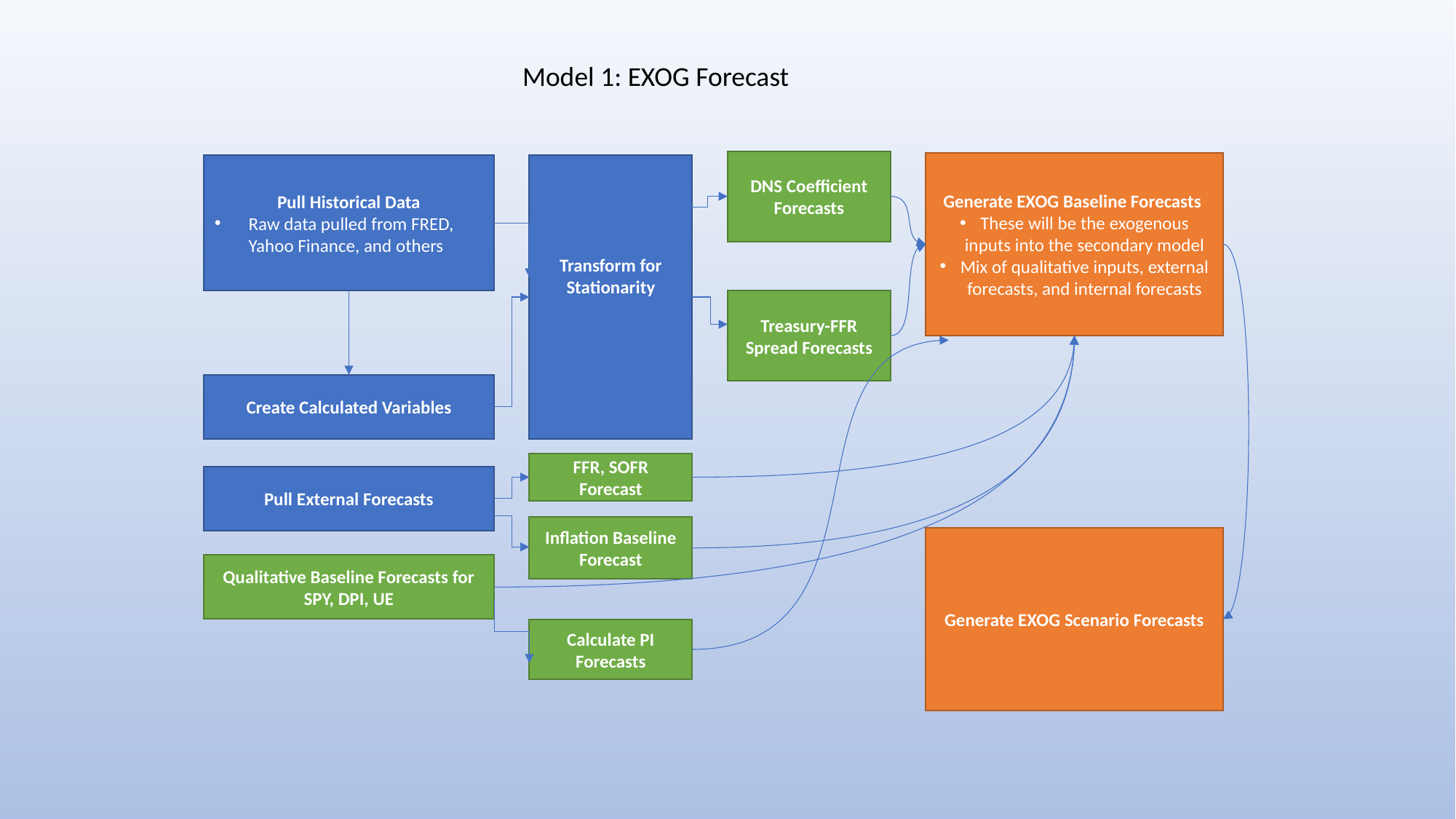

Model 1: EXOG Forecast
DNS Coefficient Forecasts
Generate EXOG Baseline Forecasts
These will be the exogenous inputs into the secondary model
Mix of qualitative inputs, external forecasts, and internal forecasts
Transform for Stationarity

Pull Historical Data
Raw data pulled from FRED, Yahoo Finance, and others
Treasury-FFR Spread Forecasts
Create Calculated Variables
FFR, SOFR Forecast
Pull External Forecasts
Inflation Baseline Forecast
Generate EXOG Scenario Forecasts
Qualitative Baseline Forecasts for SPY, DPI, UE
Calculate PI Forecasts